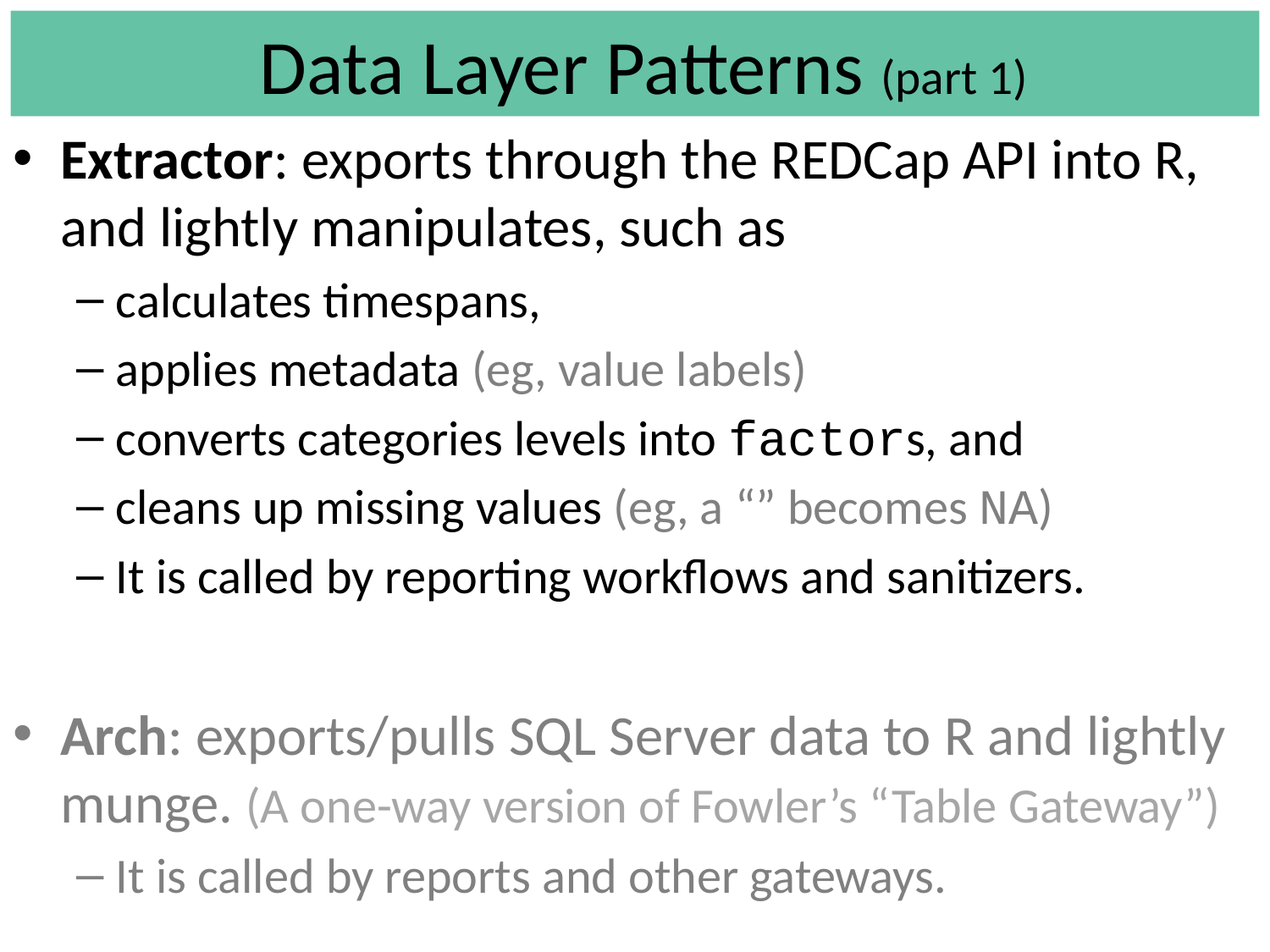

# Data Layer Patterns (part 1)
Extractor: exports through the REDCap API into R, and lightly manipulates, such as
calculates timespans,
applies metadata (eg, value labels)
converts categories levels into factors, and
cleans up missing values (eg, a “” becomes NA)
It is called by reporting workflows and sanitizers.

Arch: exports/pulls SQL Server data to R and lightly munge. (A one-way version of Fowler’s “Table Gateway”)
It is called by reports and other gateways.